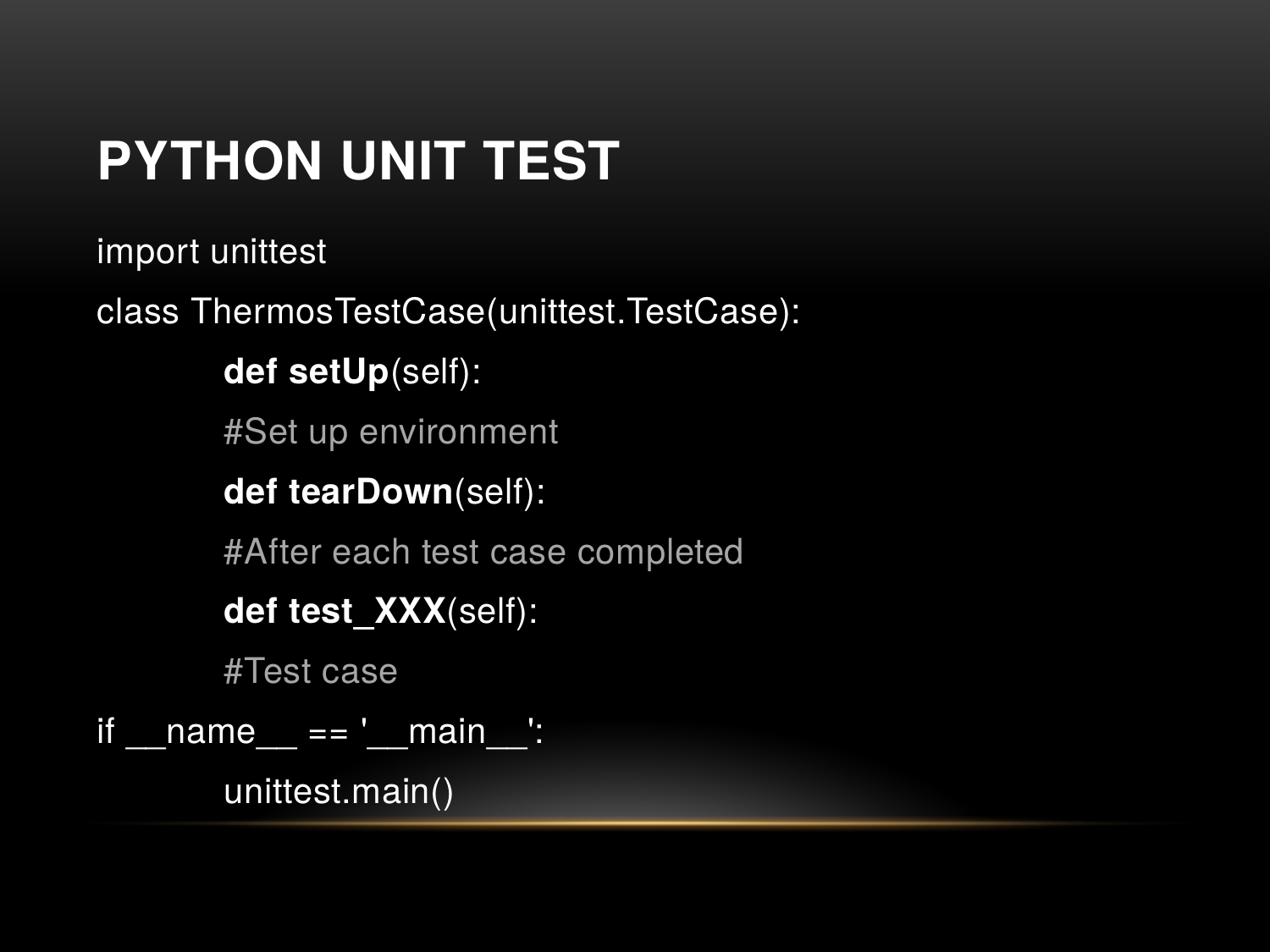

# Python Unit Test
import unittest
class ThermosTestCase(unittest.TestCase):
	def setUp(self):
	#Set up environment
	def tearDown(self):
	#After each test case completed
	def test_XXX(self):
	#Test case
if __name__ == '__main__':
	unittest.main()